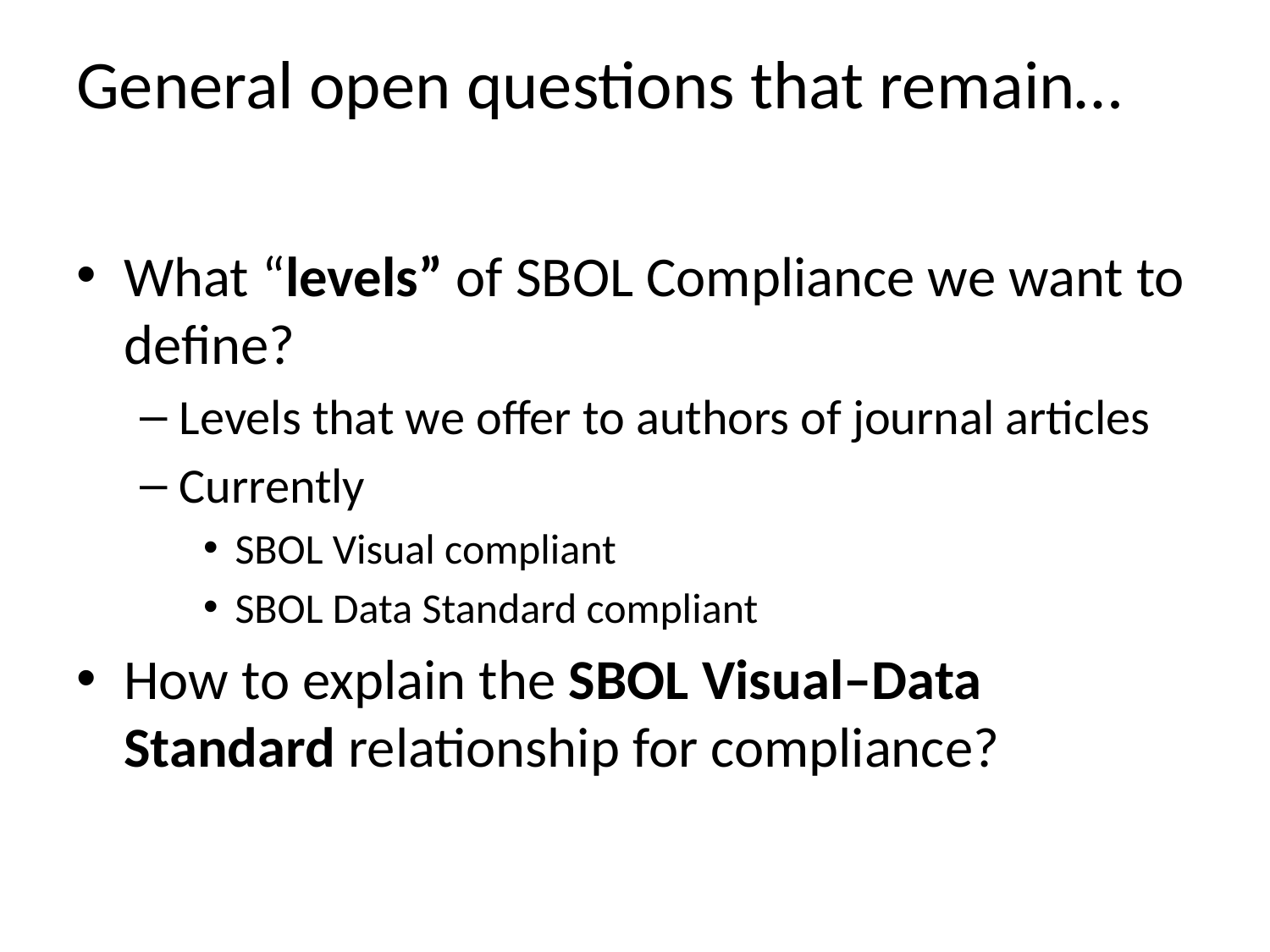

# General open questions that remain…
What “levels” of SBOL Compliance we want to define?
Levels that we offer to authors of journal articles
Currently
SBOL Visual compliant
SBOL Data Standard compliant
How to explain the SBOL Visual–Data Standard relationship for compliance?